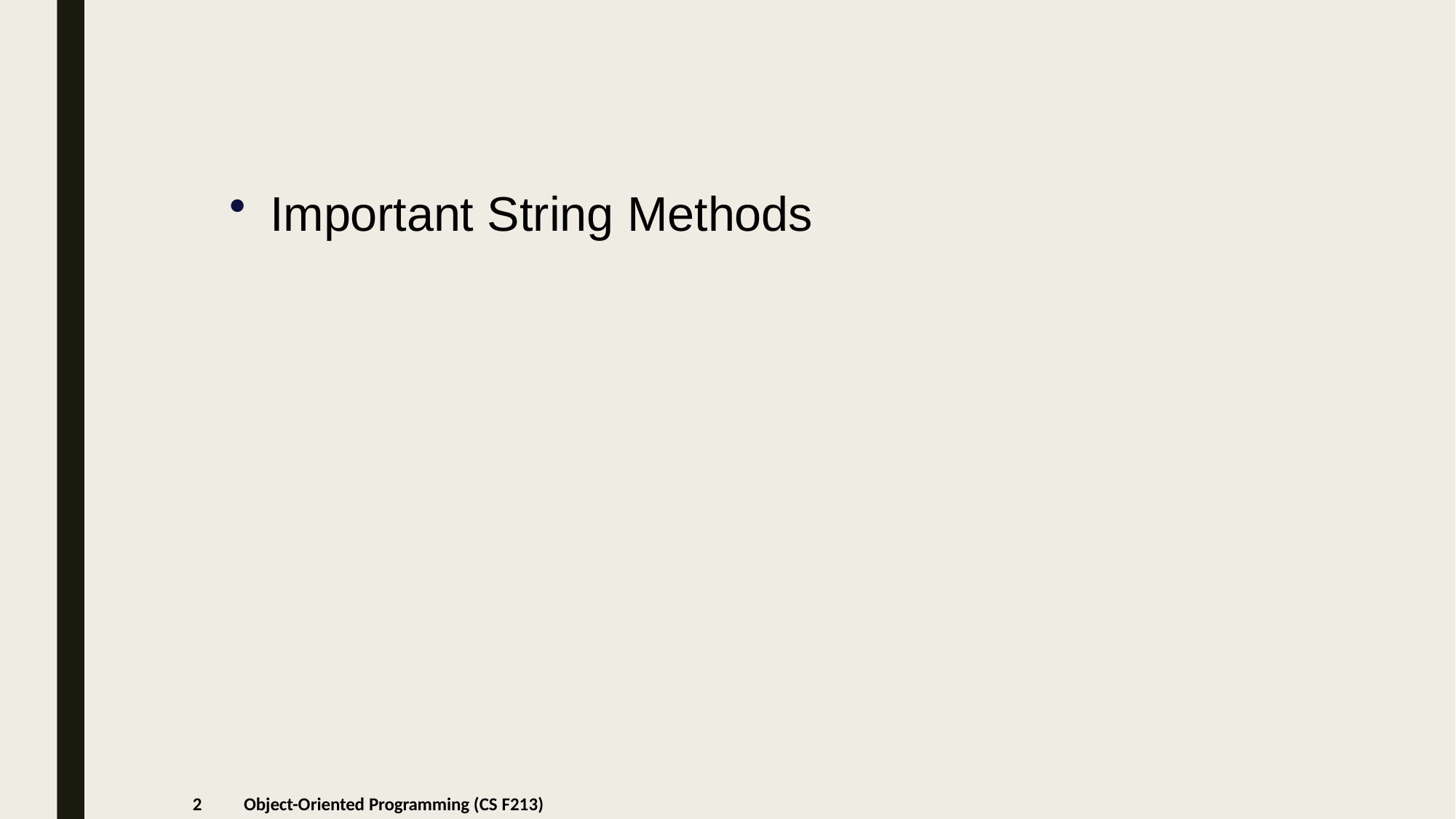

Important String Methods
2
Object-Oriented Programming (CS F213)